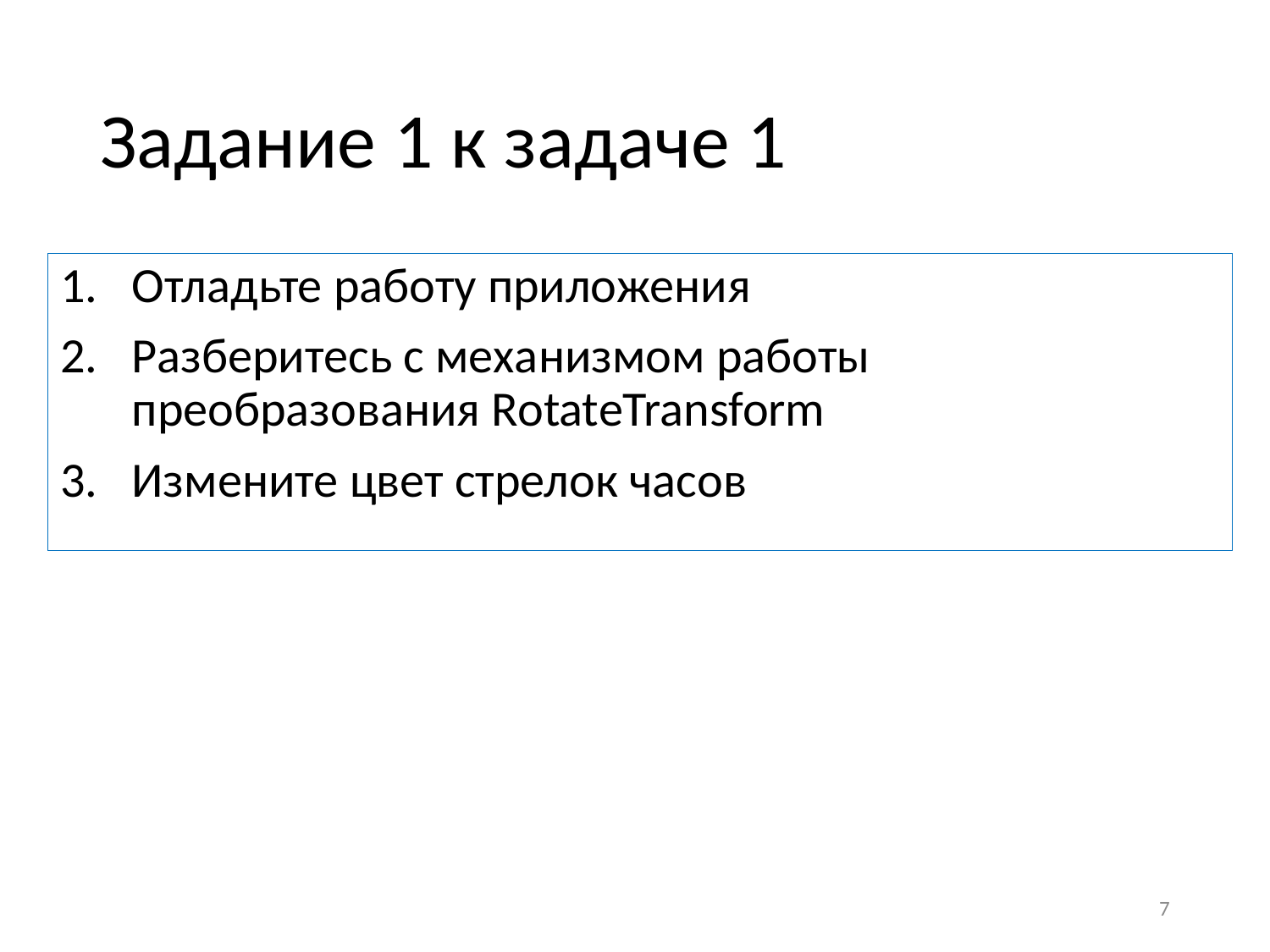

# Задание 1 к задаче 1
Отладьте работу приложения
Разберитесь с механизмом работы преобразования RotateTransform
Измените цвет стрелок часов
7